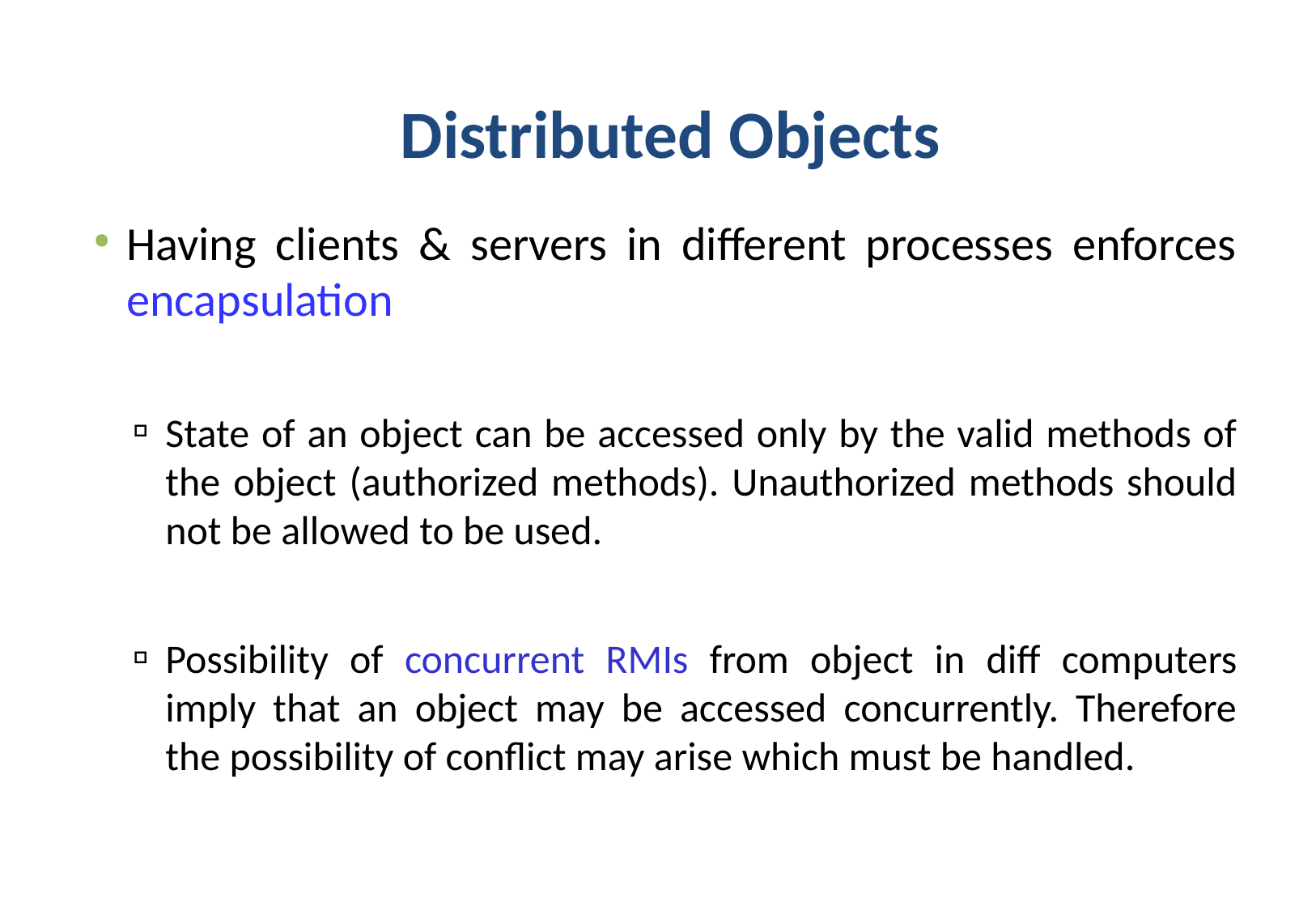

# Distributed Objects
Having clients & servers in different processes enforces encapsulation

State of an object can be accessed only by the valid methods of the object (authorized methods). Unauthorized methods should not be allowed to be used.

Possibility of concurrent RMIs from object in diff computers imply that an object may be accessed concurrently. Therefore the possibility of conflict may arise which must be handled.